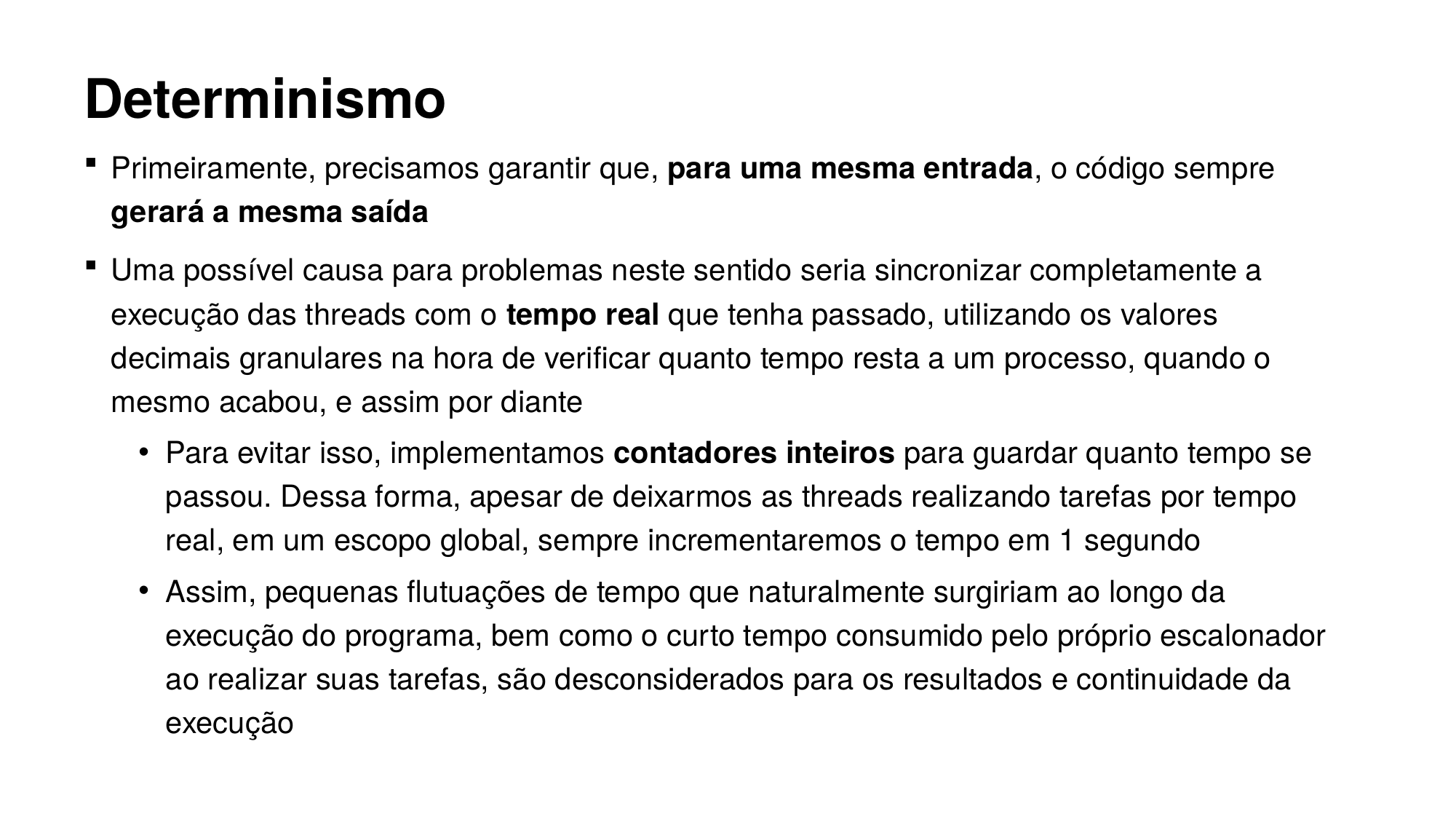

# Determinismo
Primeiramente, precisamos garantir que, para uma mesma entrada, o código sempre gerará a mesma saída
Uma possível causa para problemas neste sentido seria sincronizar completamente a execução das threads com o tempo real que tenha passado, utilizando os valores decimais granulares na hora de verificar quanto tempo resta a um processo, quando o mesmo acabou, e assim por diante
Para evitar isso, implementamos contadores inteiros para guardar quanto tempo se passou. Dessa forma, apesar de deixarmos as threads realizando tarefas por tempo real, em um escopo global, sempre incrementaremos o tempo em 1 segundo
Assim, pequenas flutuações de tempo que naturalmente surgiriam ao longo da execução do programa, bem como o curto tempo consumido pelo próprio escalonador ao realizar suas tarefas, são desconsiderados para os resultados e continuidade da execução